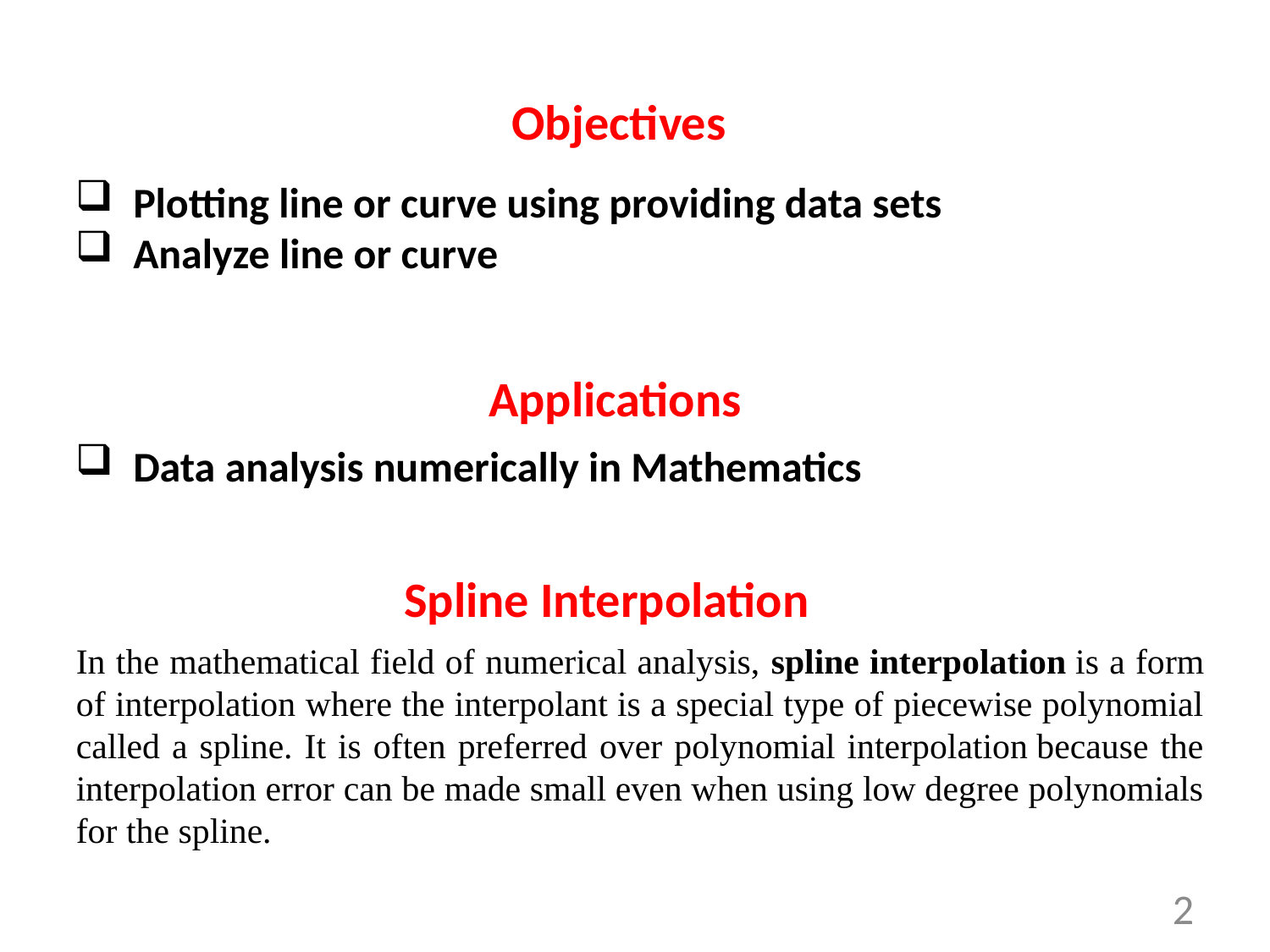

Objectives
 Plotting line or curve using providing data sets
 Analyze line or curve
Applications
 Data analysis numerically in Mathematics
Spline Interpolation
In the mathematical field of numerical analysis, spline interpolation is a form of interpolation where the interpolant is a special type of piecewise polynomial called a spline. It is often preferred over polynomial interpolation because the interpolation error can be made small even when using low degree polynomials for the spline.
2